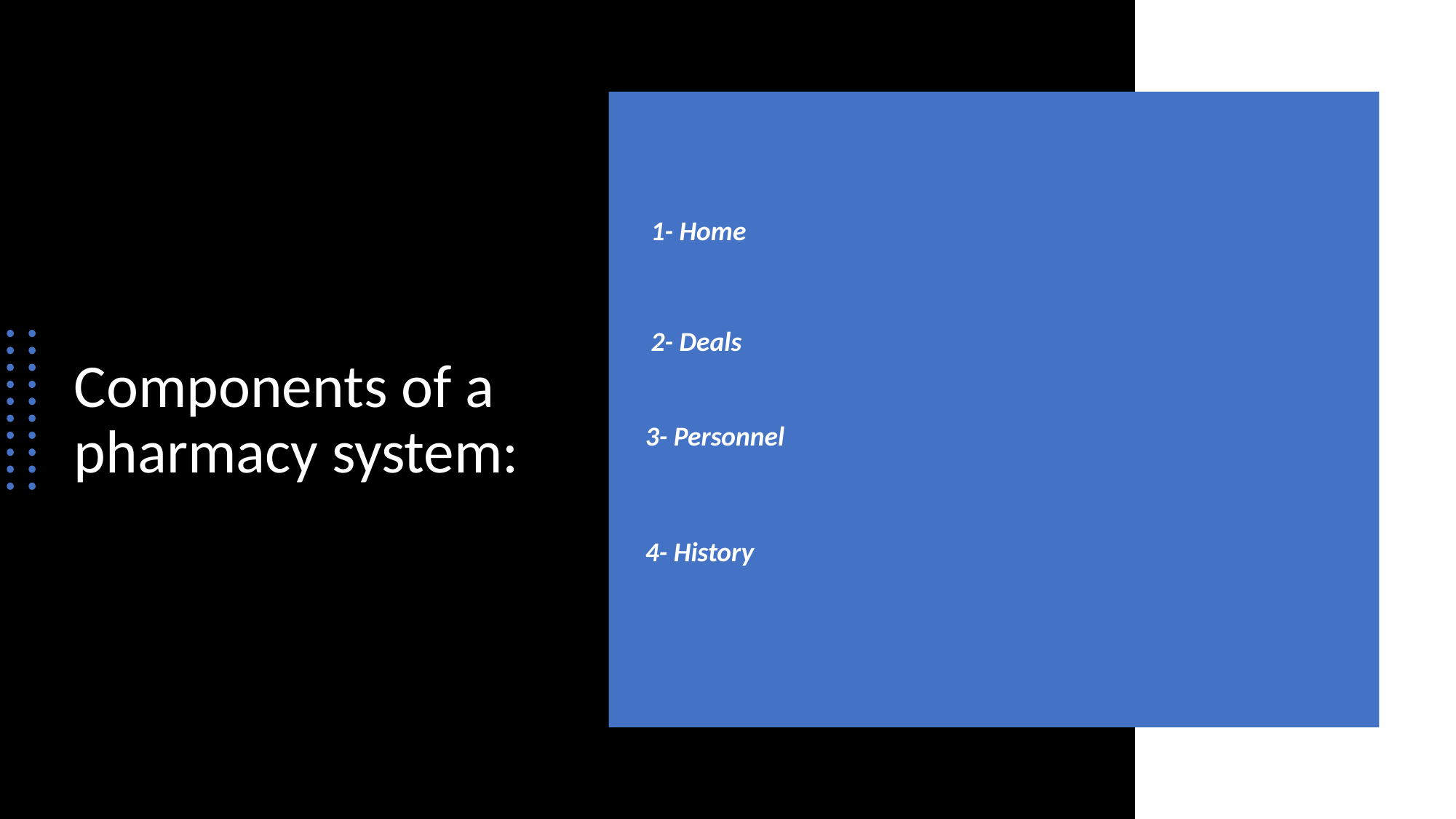

1- Home
# Components of a pharmacy system:
2- Deals​

3- Personnel​​

4- History